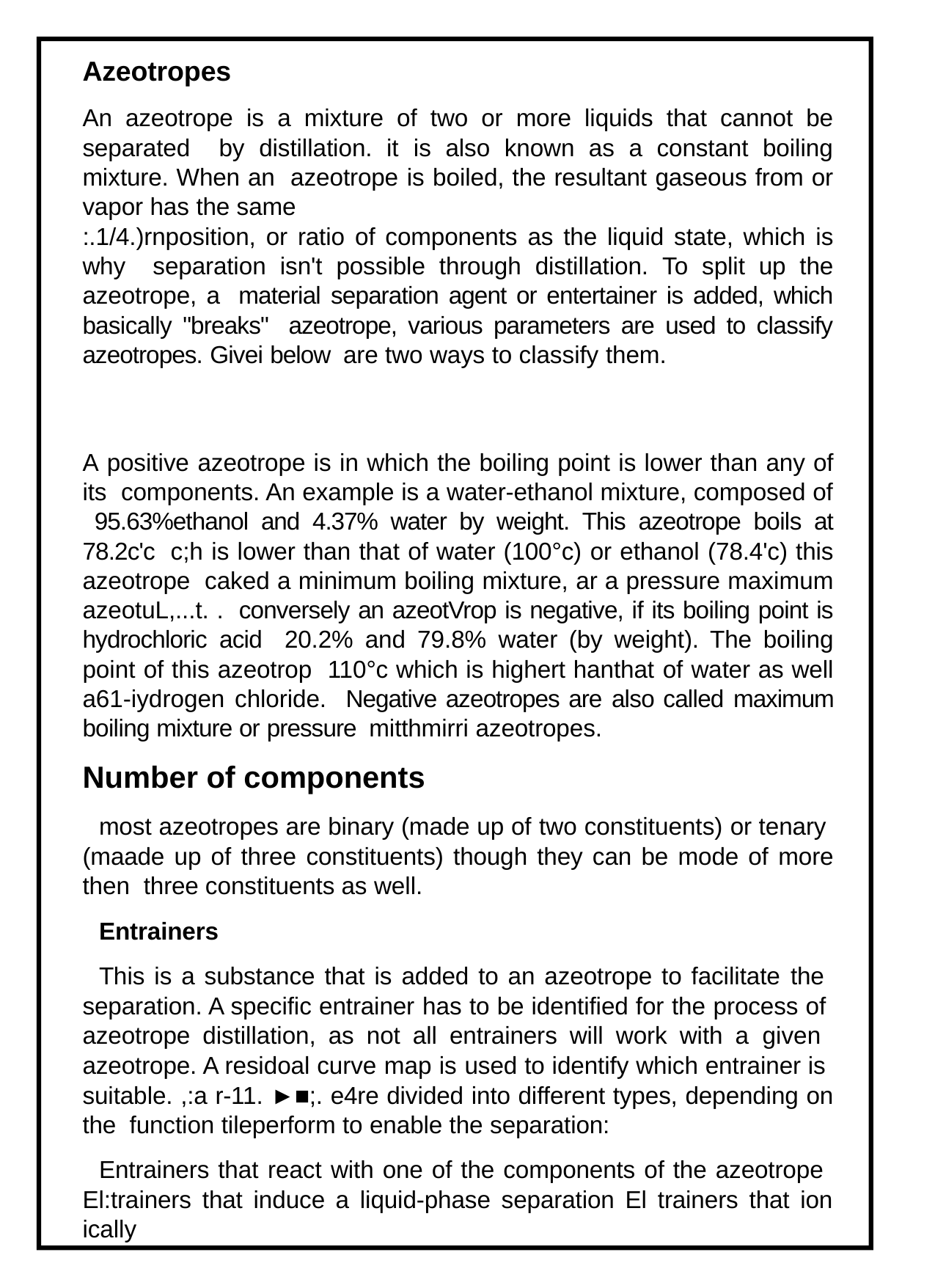

Azeotropes
An azeotrope is a mixture of two or more liquids that cannot be separated  by distillation. it is also known as a constant boiling mixture. When an  azeotrope is boiled, the resultant gaseous from or vapor has the same
:.1/4.)rnposition, or ratio of components as the liquid state, which is why  separation isn't possible through distillation. To split up the azeotrope, a  material separation agent or entertainer is added, which basically "breaks"  azeotrope, various parameters are used to classify azeotropes. Givei below  are two ways to classify them.

A positive azeotrope is in which the boiling point is lower than any of its  components. An example is a water-ethanol mixture, composed of  95.63%ethanol and 4.37% water by weight. This azeotrope boils at 78.2c'c  c;h is lower than that of water (100°c) or ethanol (78.4'c) this azeotrope  caked a minimum boiling mixture, ar a pressure maximum azeotuL,...t. .  conversely an azeotVrop is negative, if its boiling point is hydrochloric acid  20.2% and 79.8% water (by weight). The boiling point of this azeotrop  110°c which is highert hanthat of water as well a61-iydrogen chloride.  Negative azeotropes are also called maximum boiling mixture or pressure  mitthmirri azeotropes.
Number of components
most azeotropes are binary (made up of two constituents) or tenary  (maade up of three constituents) though they can be mode of more then  three constituents as well.
Entrainers
This is a substance that is added to an azeotrope to facilitate the  separation. A specific entrainer has to be identified for the process of  azeotrope distillation, as not all entrainers will work with a given  azeotrope. A residoal curve map is used to identify which entrainer is  suitable. ,:a r-11. ►■;. e4re divided into different types, depending on the  function tileperform to enable the separation:
Entrainers that react with one of the components of the azeotrope  El:trainers that induce a liquid-phase separation El trainers that ion ically